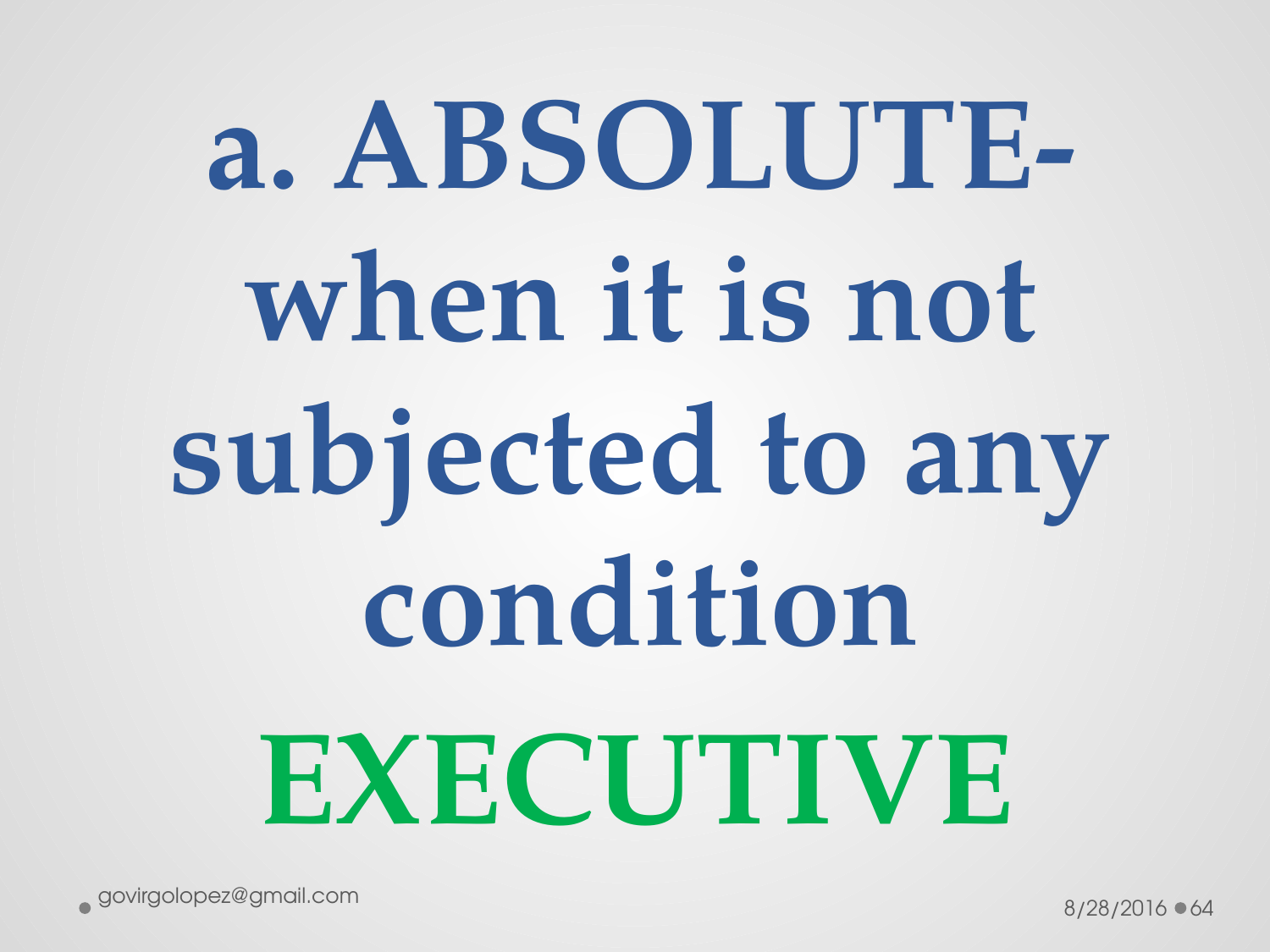

# a. ABSOLUTE- when it is not subjected to any condition
EXECUTIVE

govirgolopez@gmail.com

8/28/2016
64